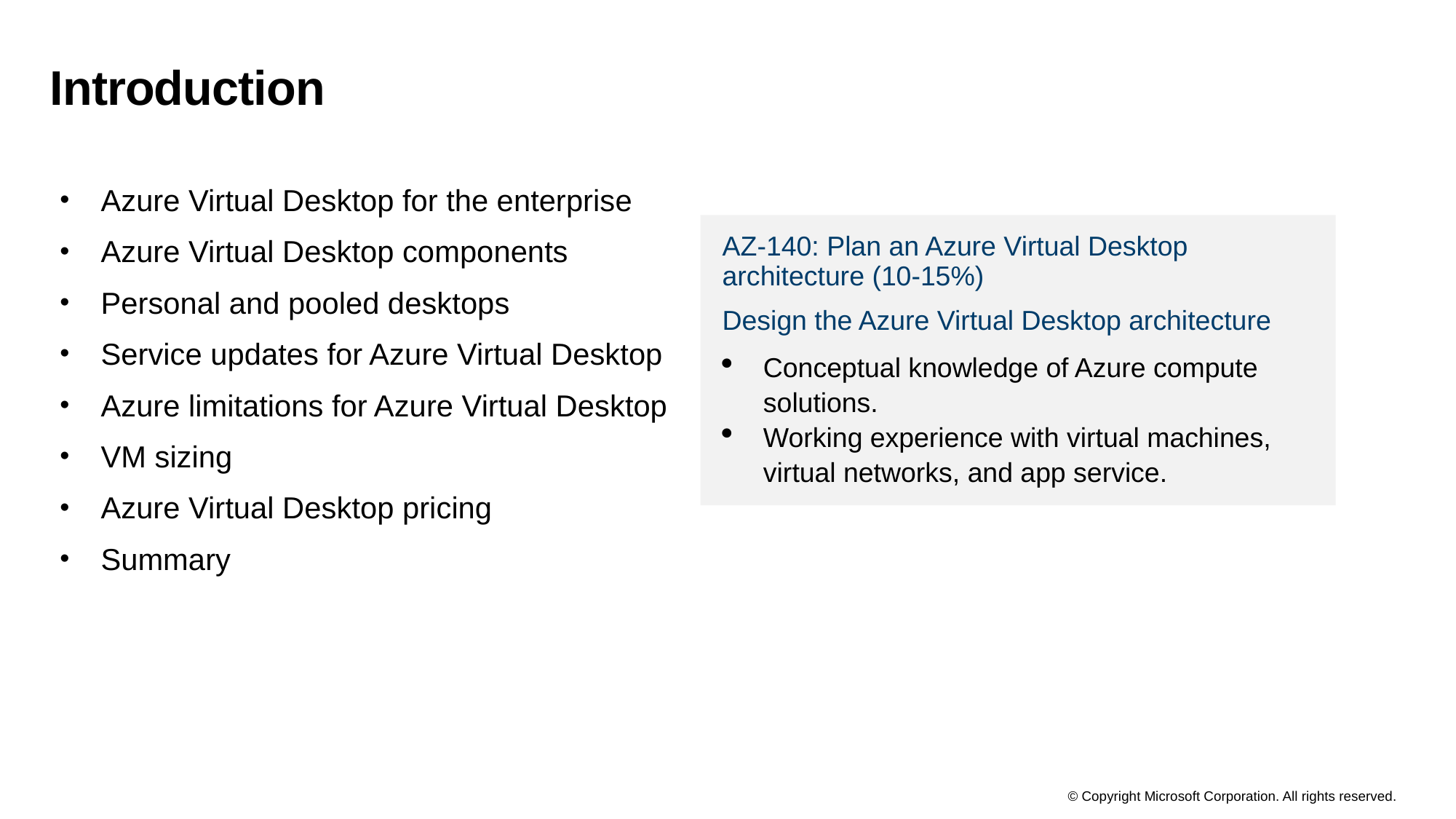

# Introduction
Azure Virtual Desktop for the enterprise
Azure Virtual Desktop components
Personal and pooled desktops
Service updates for Azure Virtual Desktop
Azure limitations for Azure Virtual Desktop
VM sizing
Azure Virtual Desktop pricing
Summary
AZ-140: Plan an Azure Virtual Desktop architecture (10-15%)
Design the Azure Virtual Desktop architecture
Conceptual knowledge of Azure compute solutions.
Working experience with virtual machines, virtual networks, and app service.